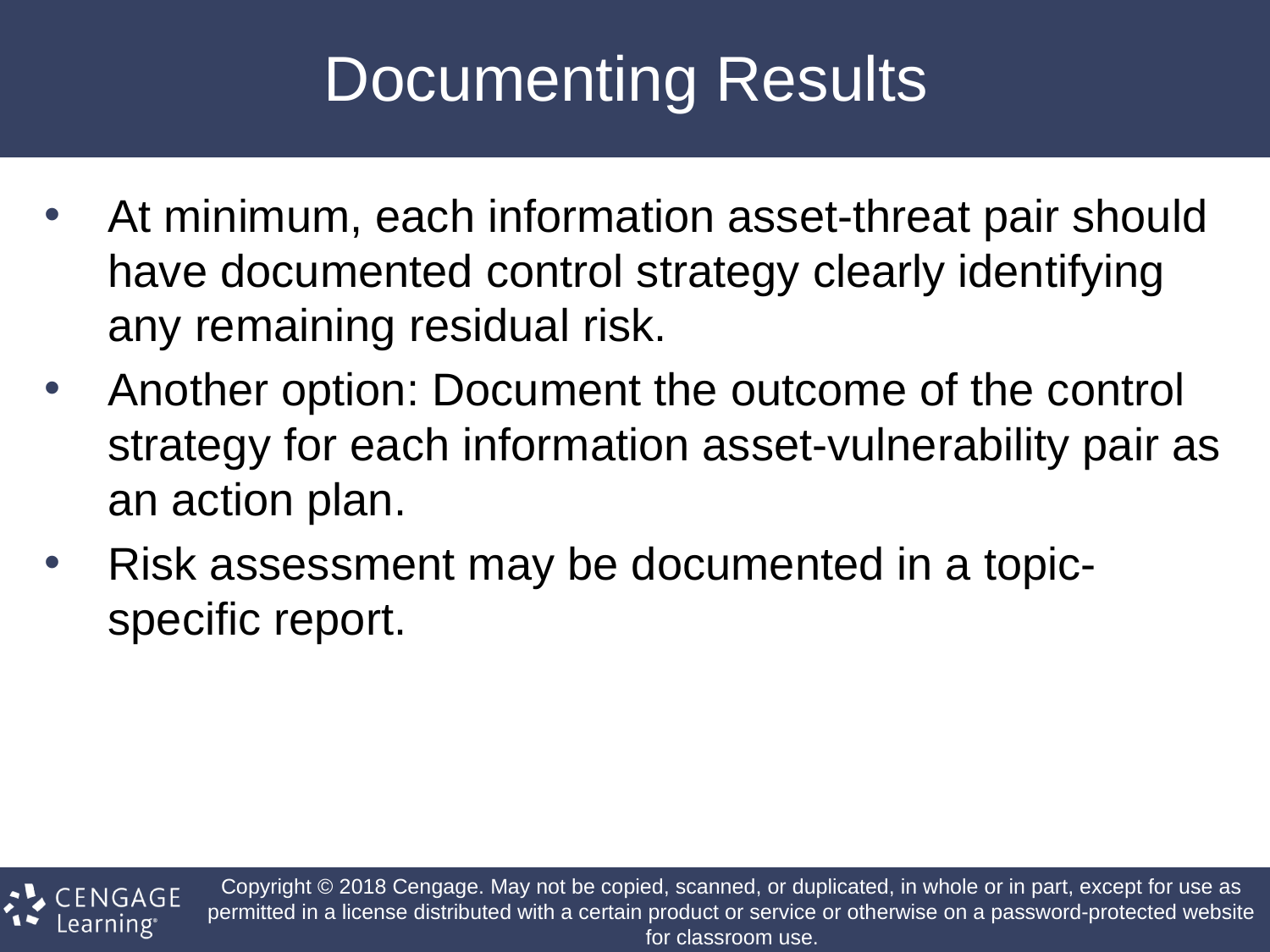

# Documenting Results
At minimum, each information asset-threat pair should have documented control strategy clearly identifying any remaining residual risk.
Another option: Document the outcome of the control strategy for each information asset-vulnerability pair as an action plan.
Risk assessment may be documented in a topic-specific report.